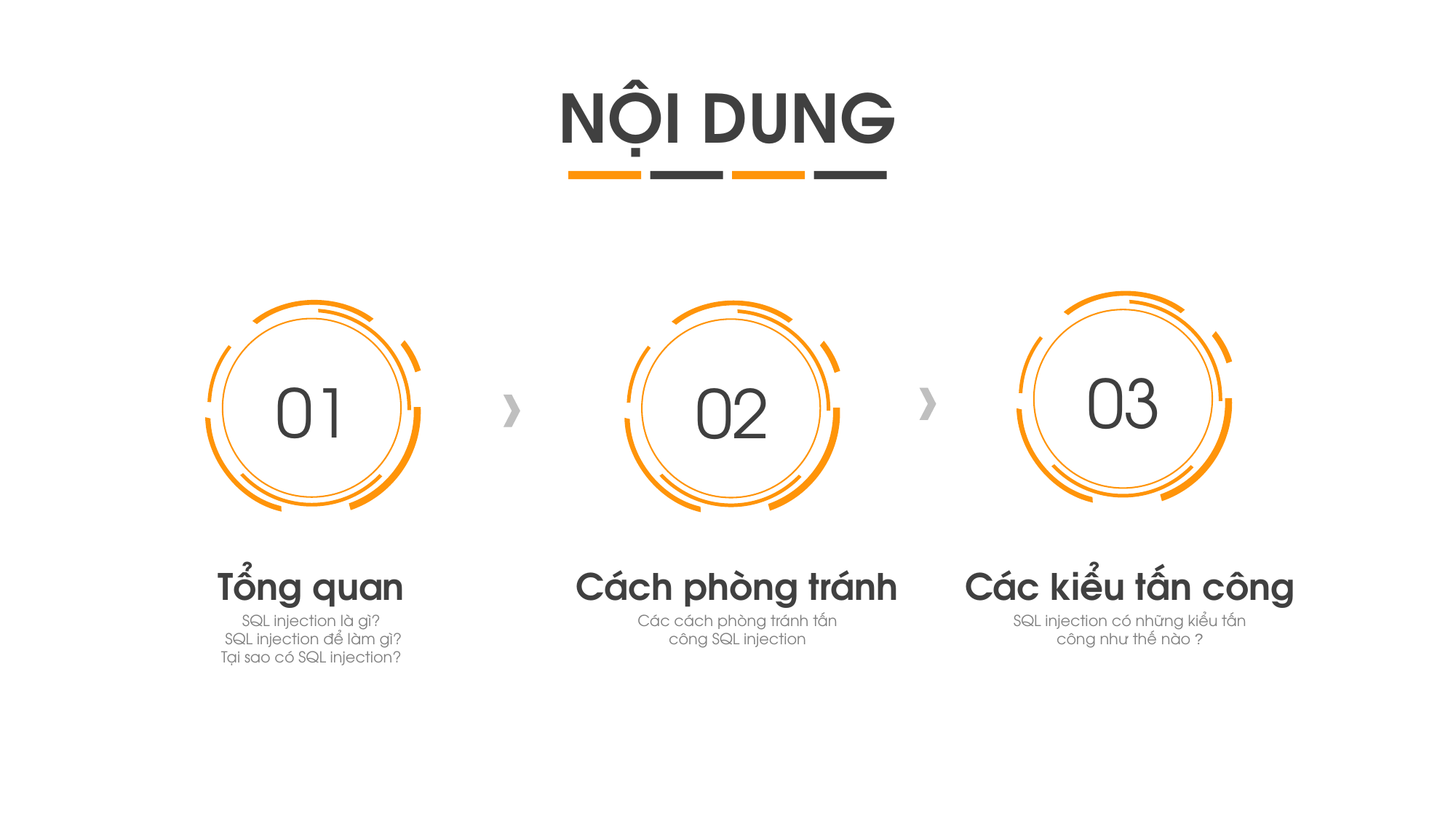

NỘI DUNG

03

01

02

Cách phòng tránh
Các cách phòng tránh tấn công SQL injection
Các kiểu tấn công
SQL injection có những kiểu tấn công như thế nào ?
Tổng quan
SQL injection là gì?
 SQL injection để làm gì?
Tại sao có SQL injection?